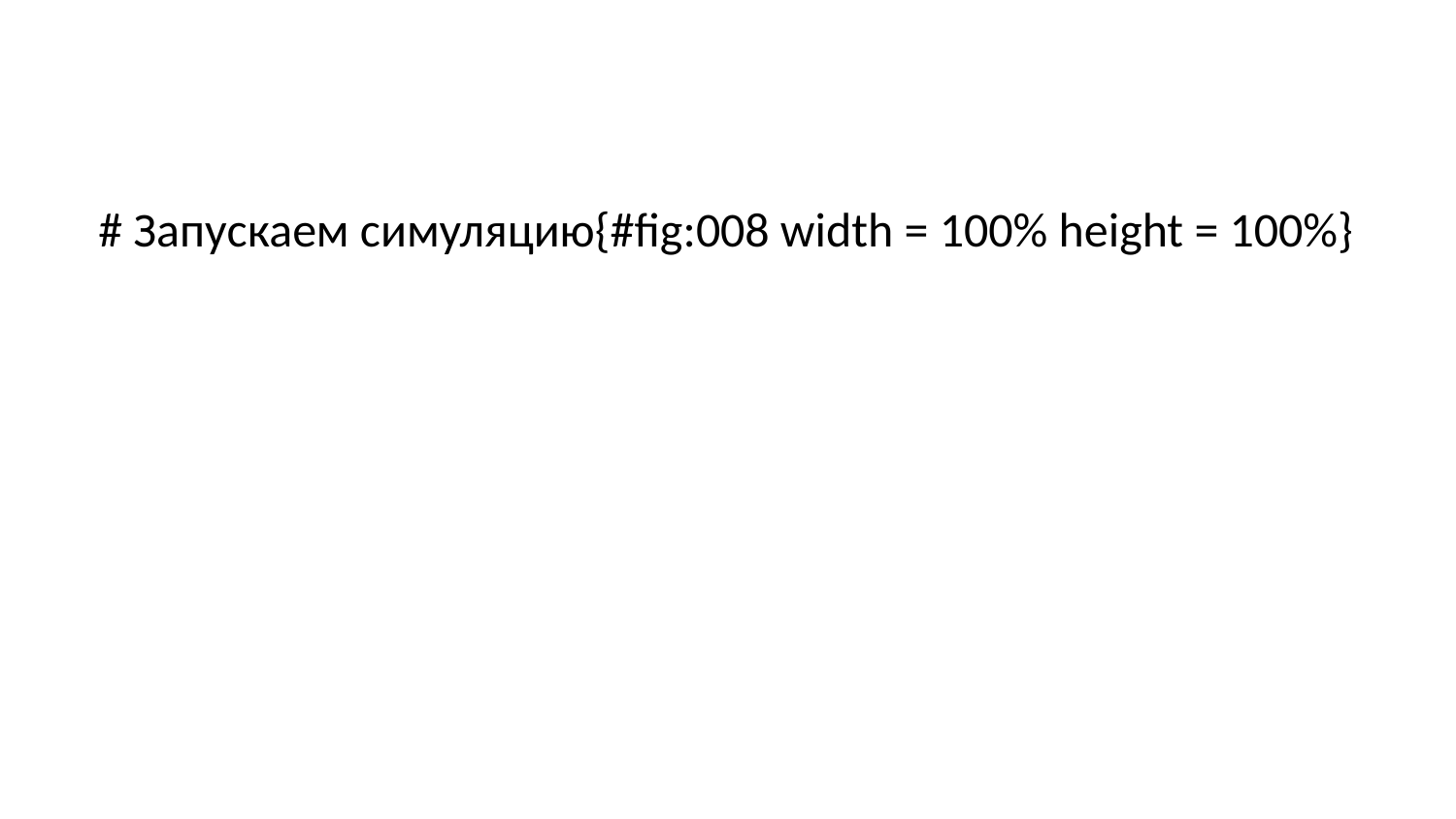

# Запускаем симуляцию{#fig:008 width = 100% height = 100%}